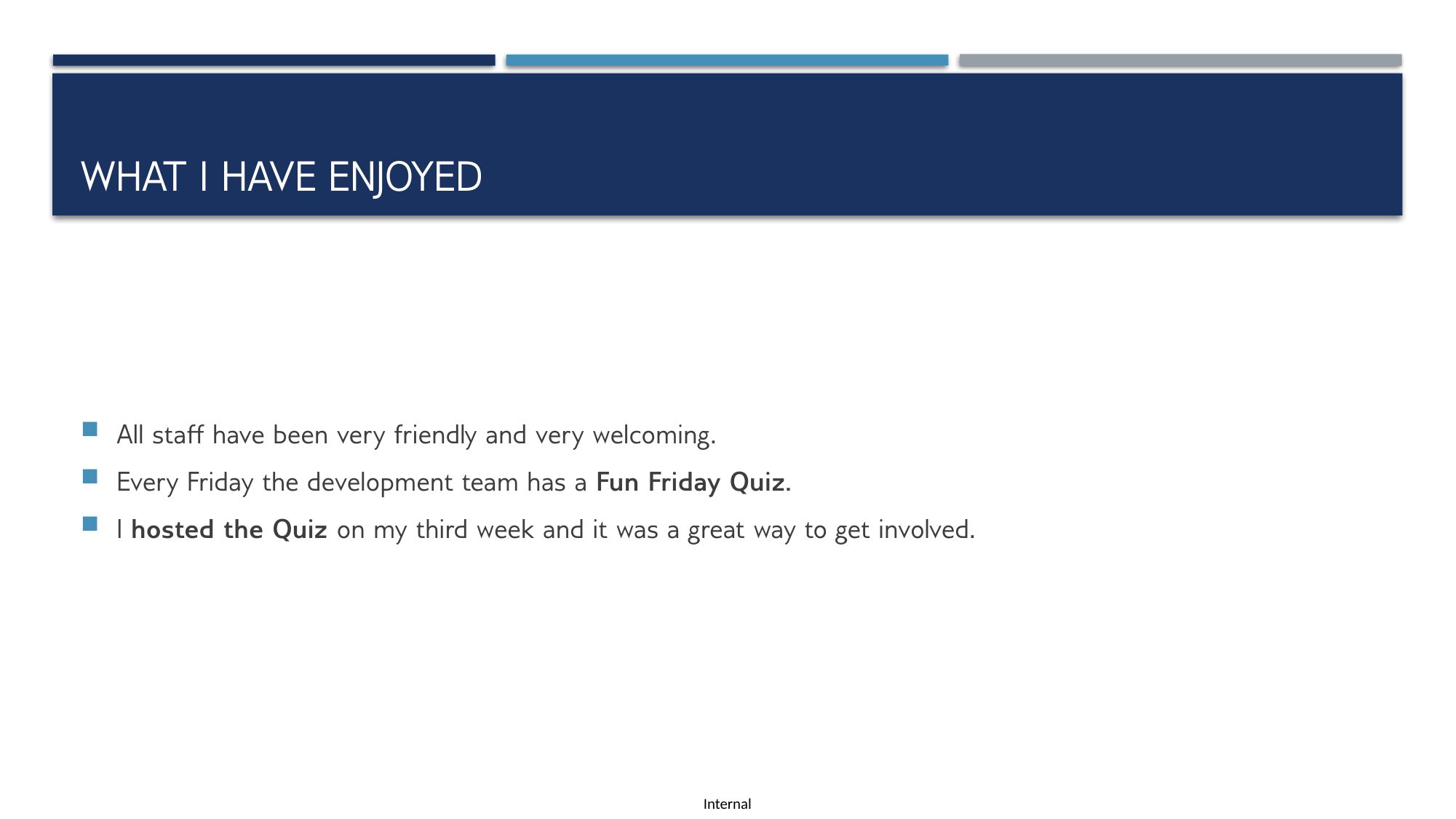

# What I have enjoyed
All staff have been very friendly and very welcoming.
Every Friday the development team has a Fun Friday Quiz.
I hosted the Quiz on my third week and it was a great way to get involved.